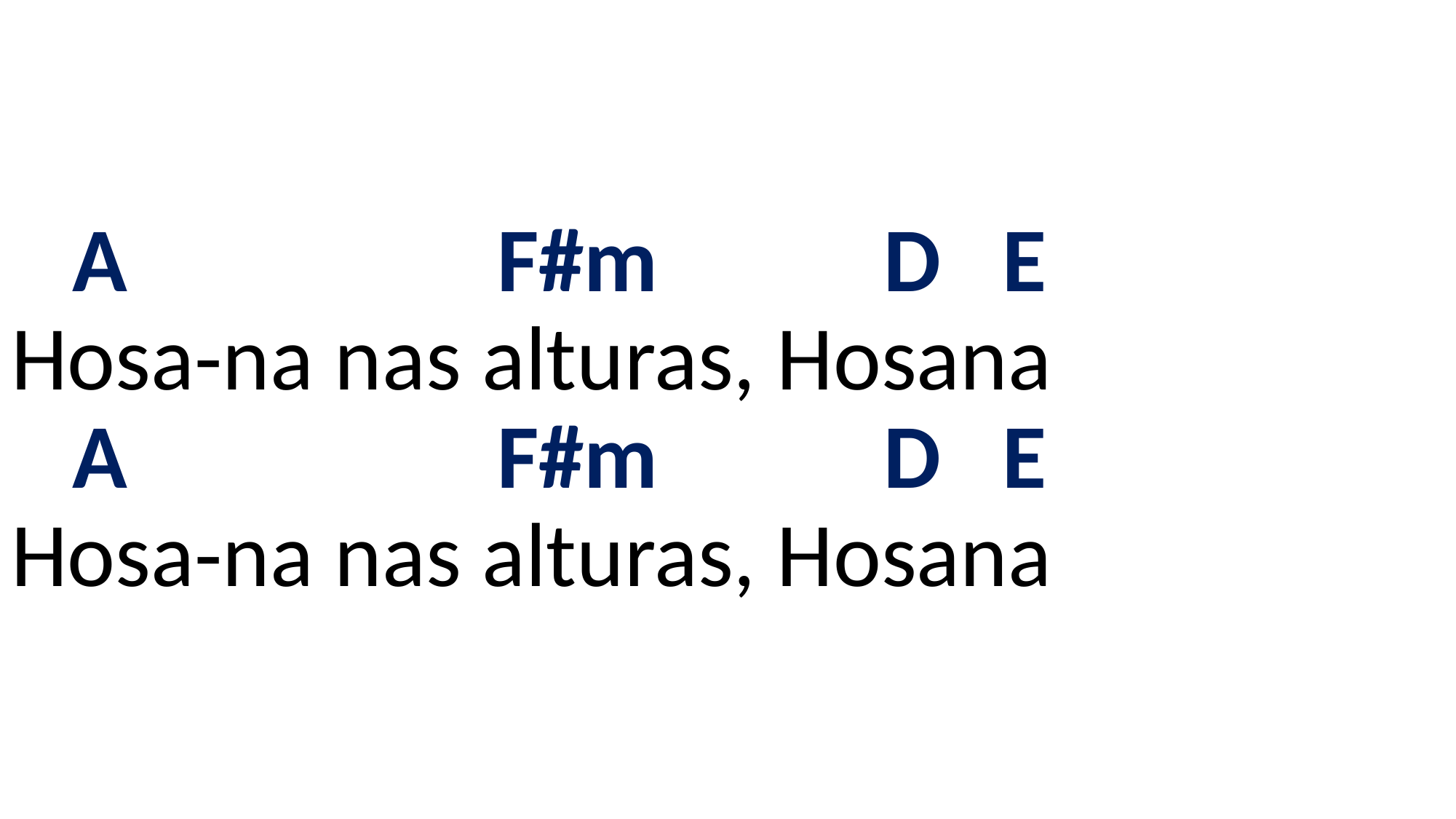

# A                  F#m           D   E Hosa-na nas alturas, Hosana A                  F#m           D   E Hosa-na nas alturas, Hosana